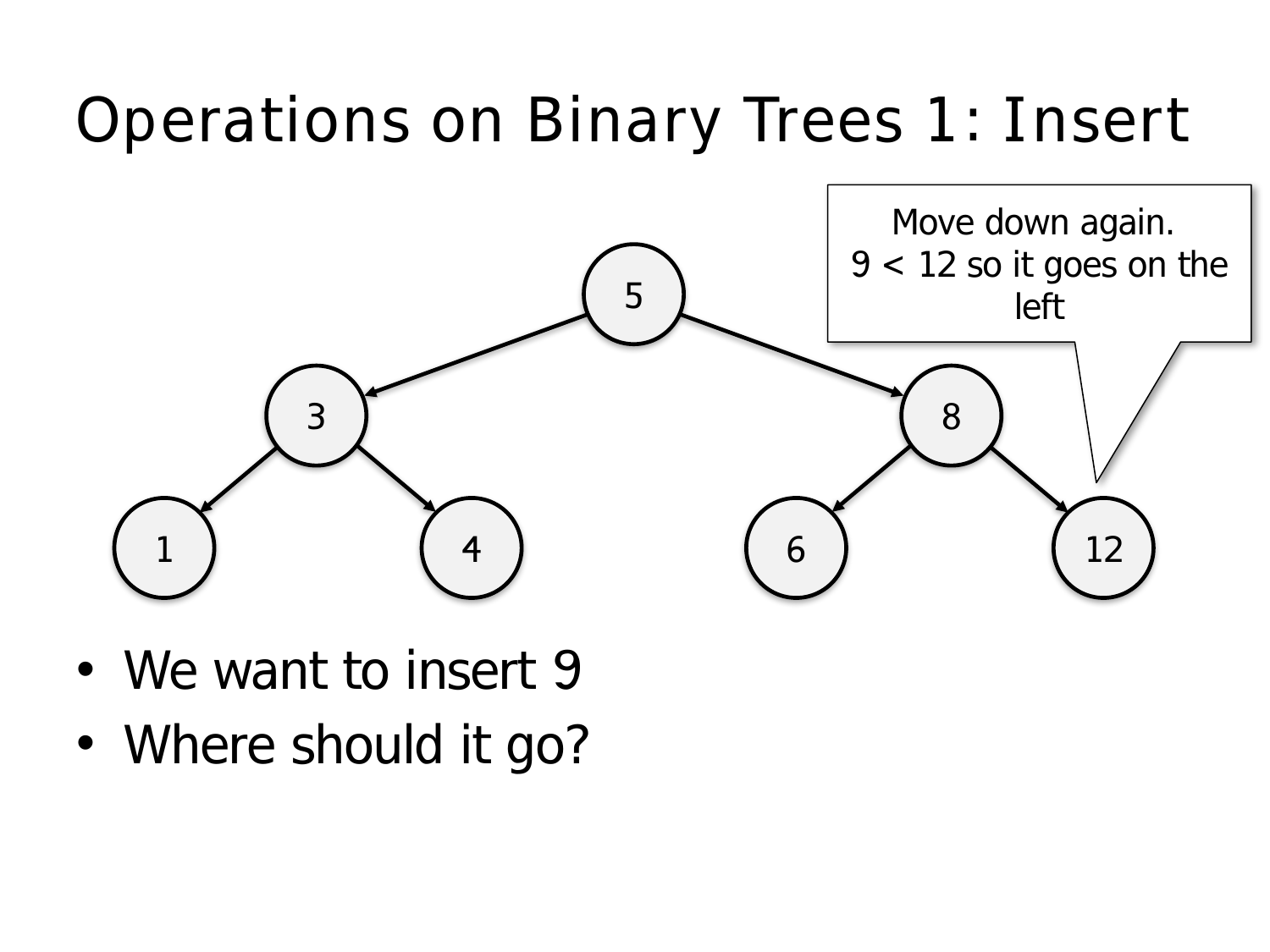

# Operations on Binary Trees 1: Insert
Move down again.
9 < 12 so it goes on the left
5
3
8
1
4
6
12

We want to insert 9
Where should it go?